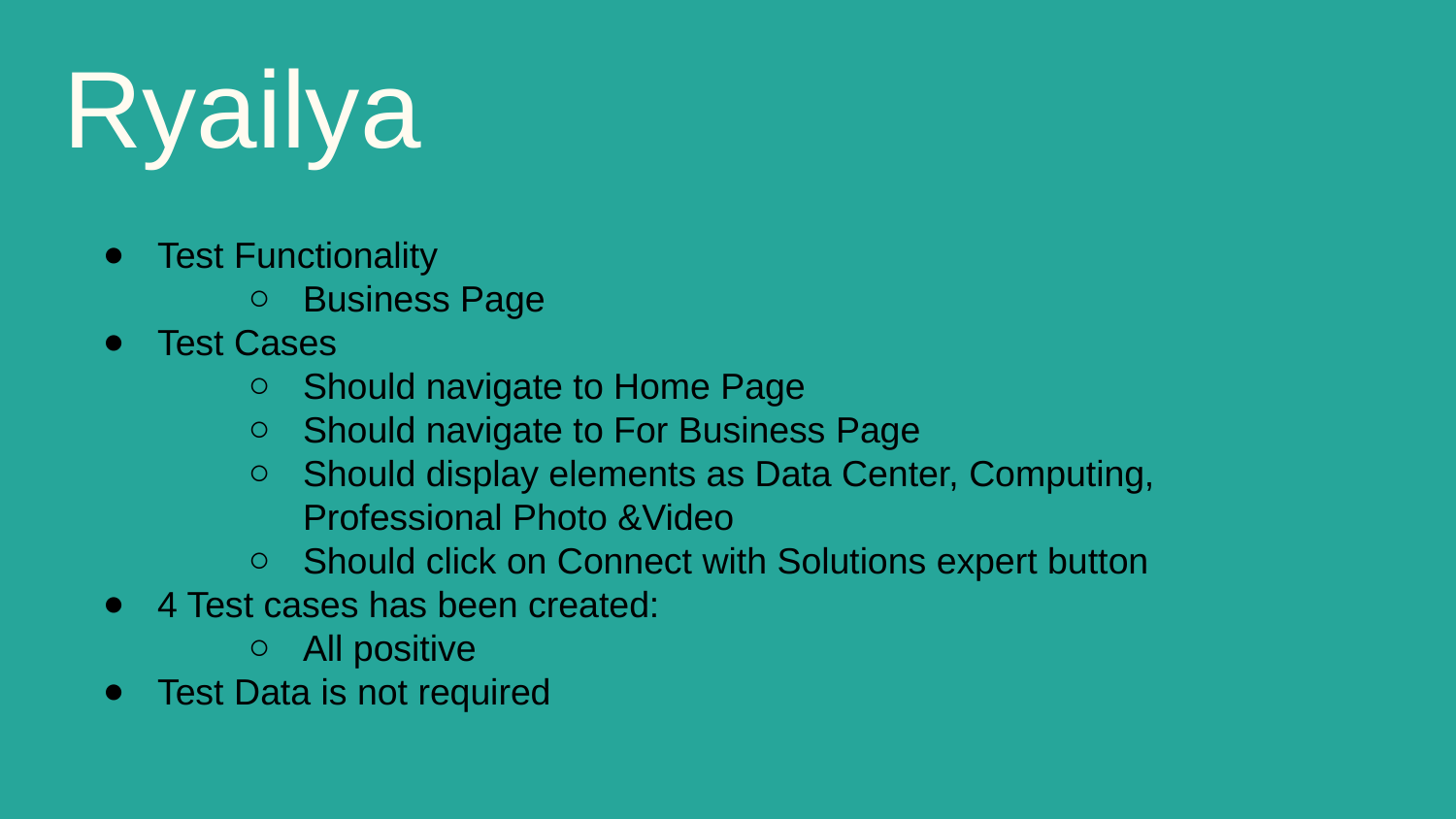

# Ryailya
Test Functionality
Business Page
Test Cases
Should navigate to Home Page
Should navigate to For Business Page
Should display elements as Data Center, Computing, Professional Photo &Video
Should click on Connect with Solutions expert button
4 Test cases has been created:
All positive
Test Data is not required